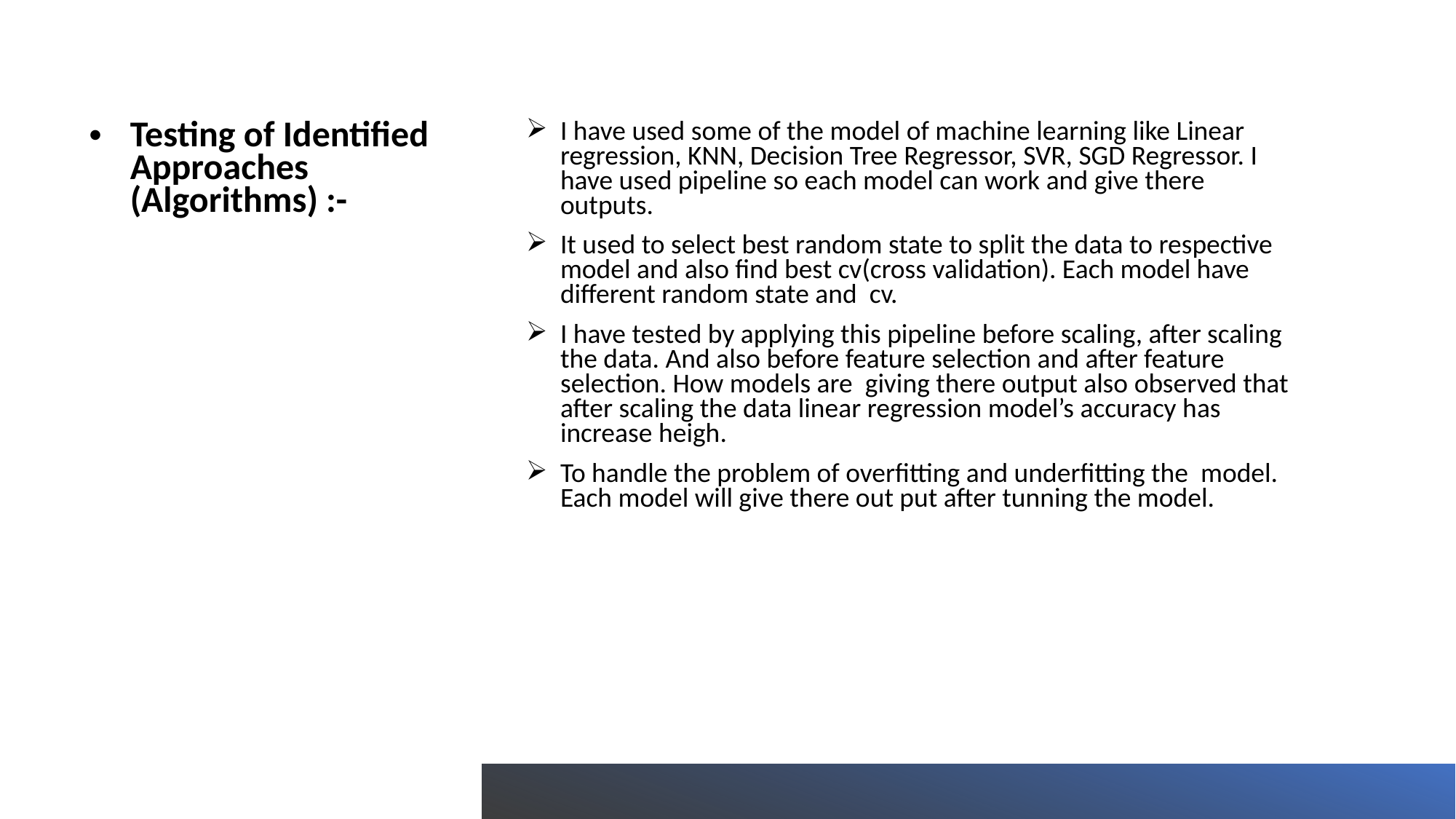

Testing of Identified Approaches (Algorithms) :-
I have used some of the model of machine learning like Linear regression, KNN, Decision Tree Regressor, SVR, SGD Regressor. I have used pipeline so each model can work and give there outputs.
It used to select best random state to split the data to respective model and also find best cv(cross validation). Each model have different random state and  cv.
I have tested by applying this pipeline before scaling, after scaling the data. And also before feature selection and after feature selection. How models are  giving there output also observed that after scaling the data linear regression model’s accuracy has increase heigh.
To handle the problem of overfitting and underfitting the  model. Each model will give there out put after tunning the model.